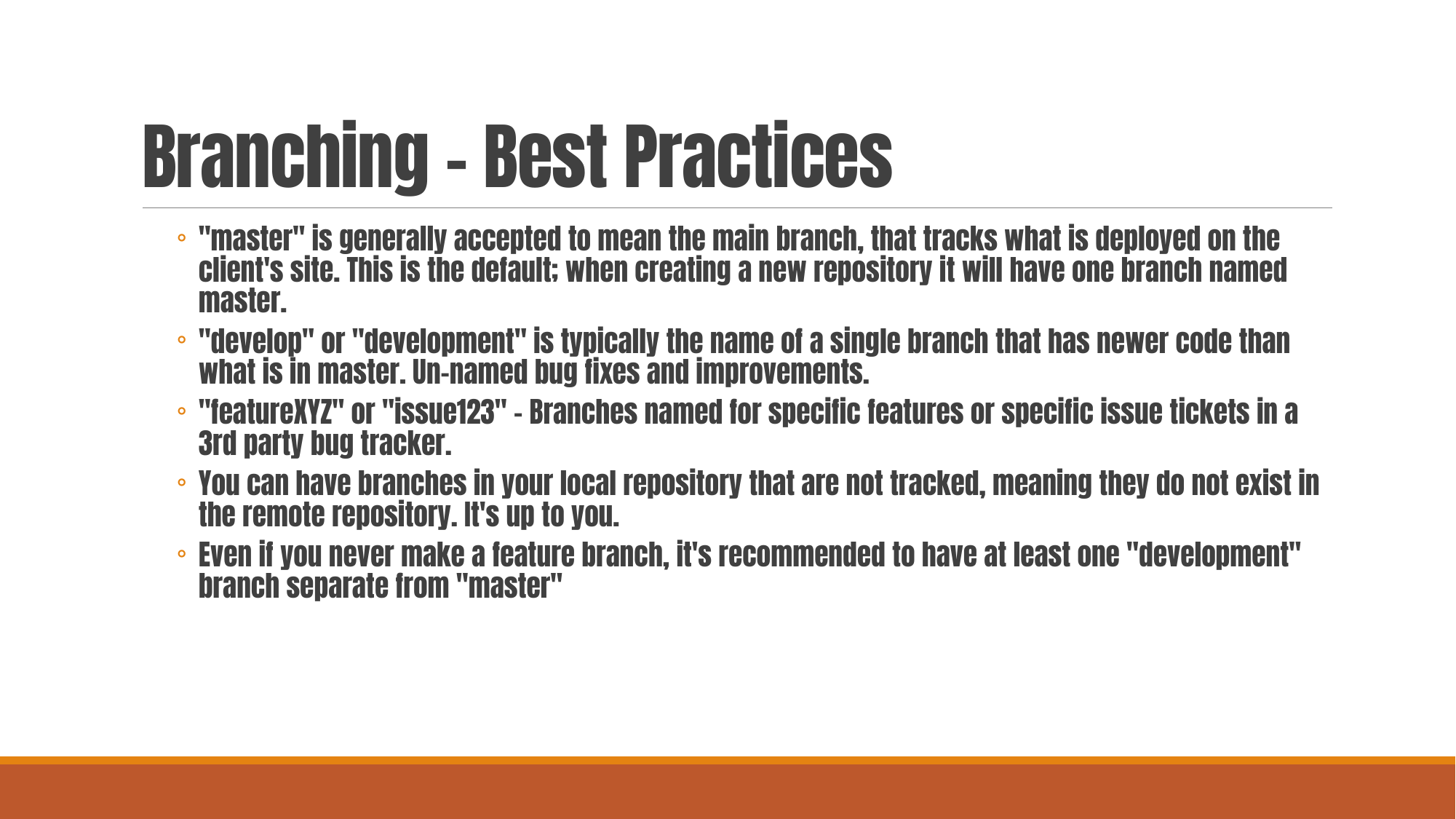

# Branching – Best Practices
"master" is generally accepted to mean the main branch, that tracks what is deployed on the client's site. This is the default; when creating a new repository it will have one branch named master.
"develop" or "development" is typically the name of a single branch that has newer code than what is in master. Un-named bug fixes and improvements.
"featureXYZ" or "issue123" - Branches named for specific features or specific issue tickets in a 3rd party bug tracker.
You can have branches in your local repository that are not tracked, meaning they do not exist in the remote repository. It's up to you.
Even if you never make a feature branch, it's recommended to have at least one "development" branch separate from "master"